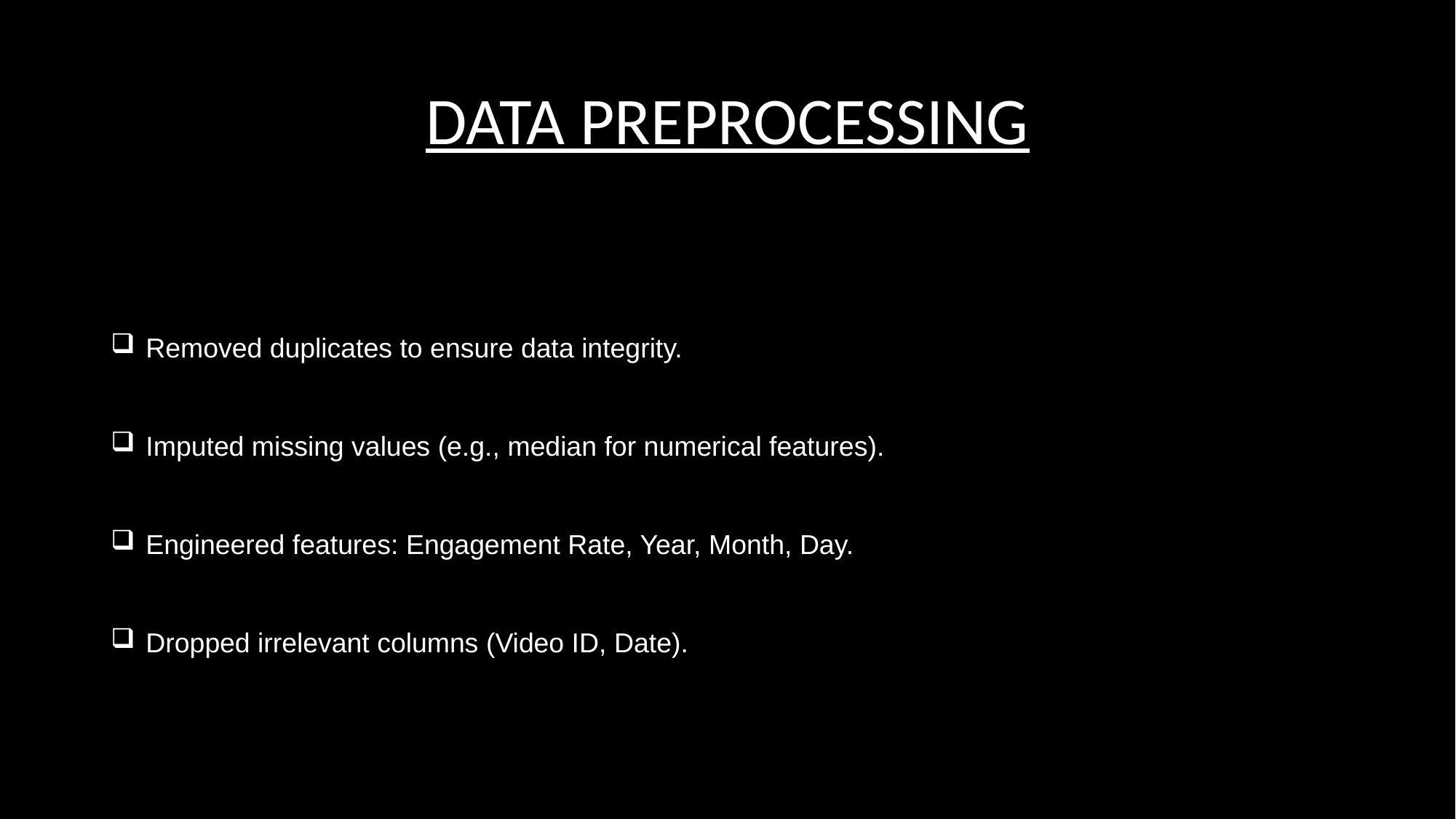

# DATA PREPROCESSING
 Removed duplicates to ensure data integrity.
 Imputed missing values (e.g., median for numerical features).
 Engineered features: Engagement Rate, Year, Month, Day.
 Dropped irrelevant columns (Video ID, Date).